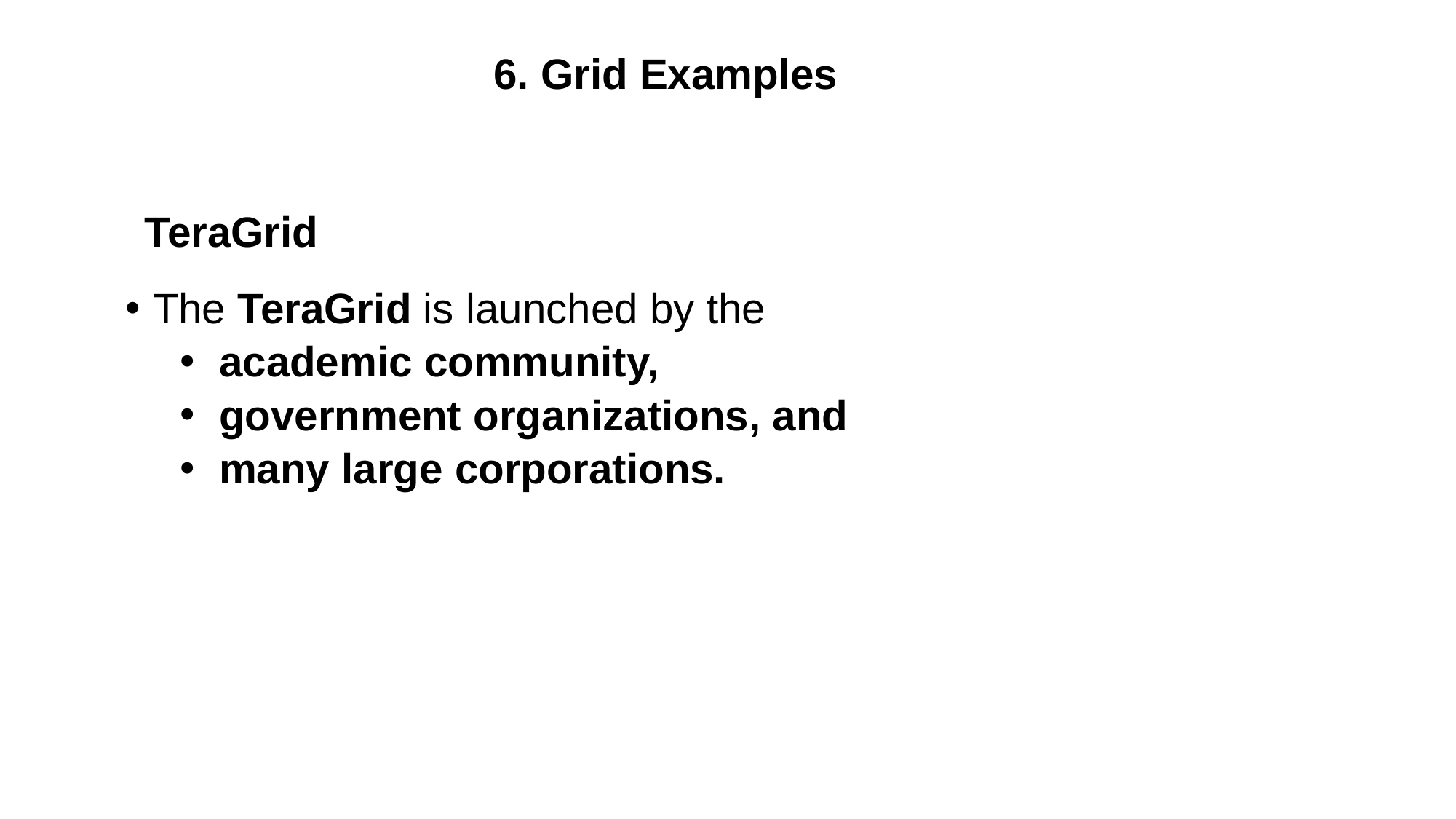

# 6. Grid Examples
TeraGrid
The TeraGrid is launched by the
 academic community,
 government organizations, and
 many large corporations.